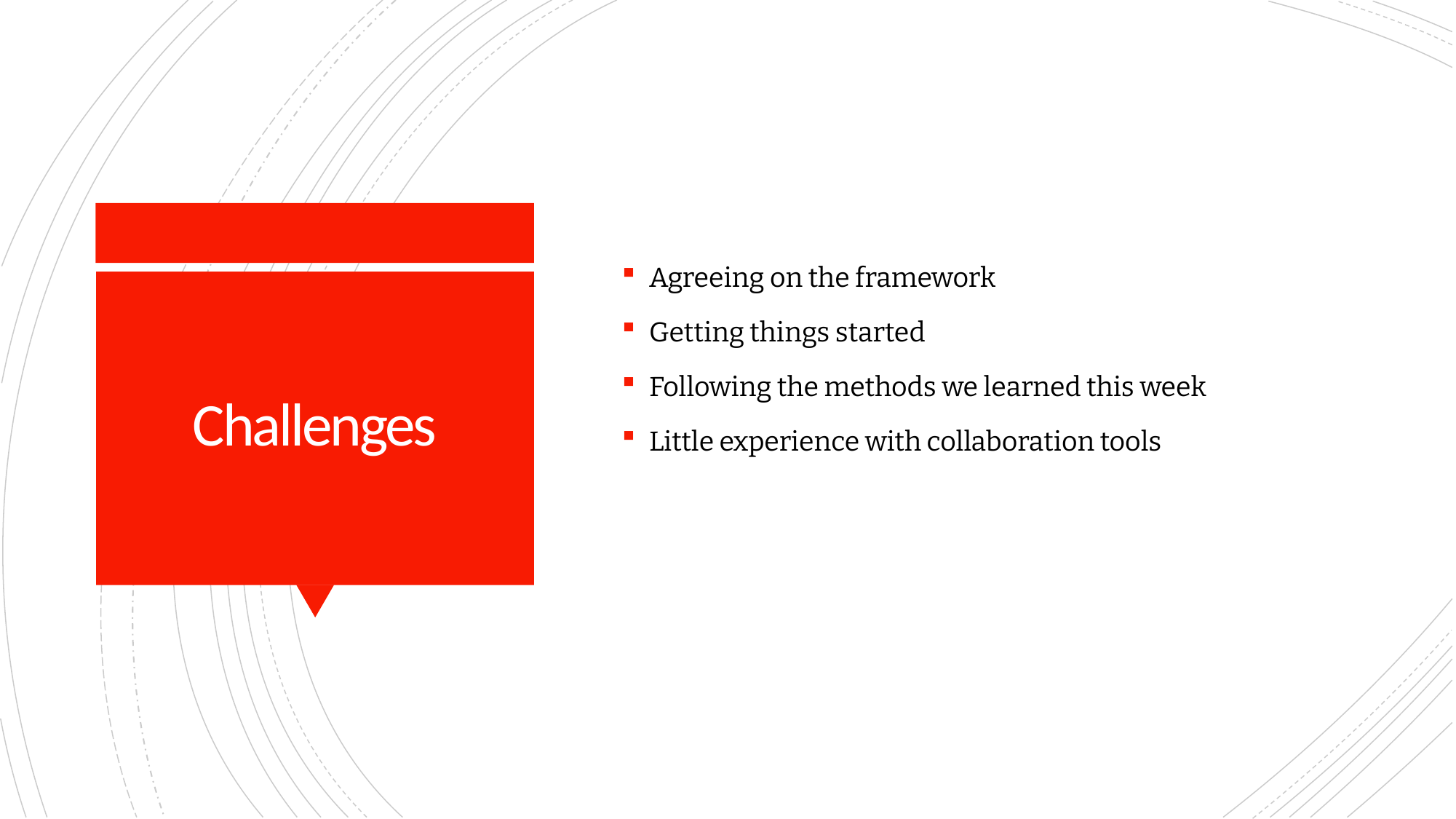

Agreeing on the framework
Getting things started
Following the methods we learned this week
Little experience with collaboration tools

# Challenges